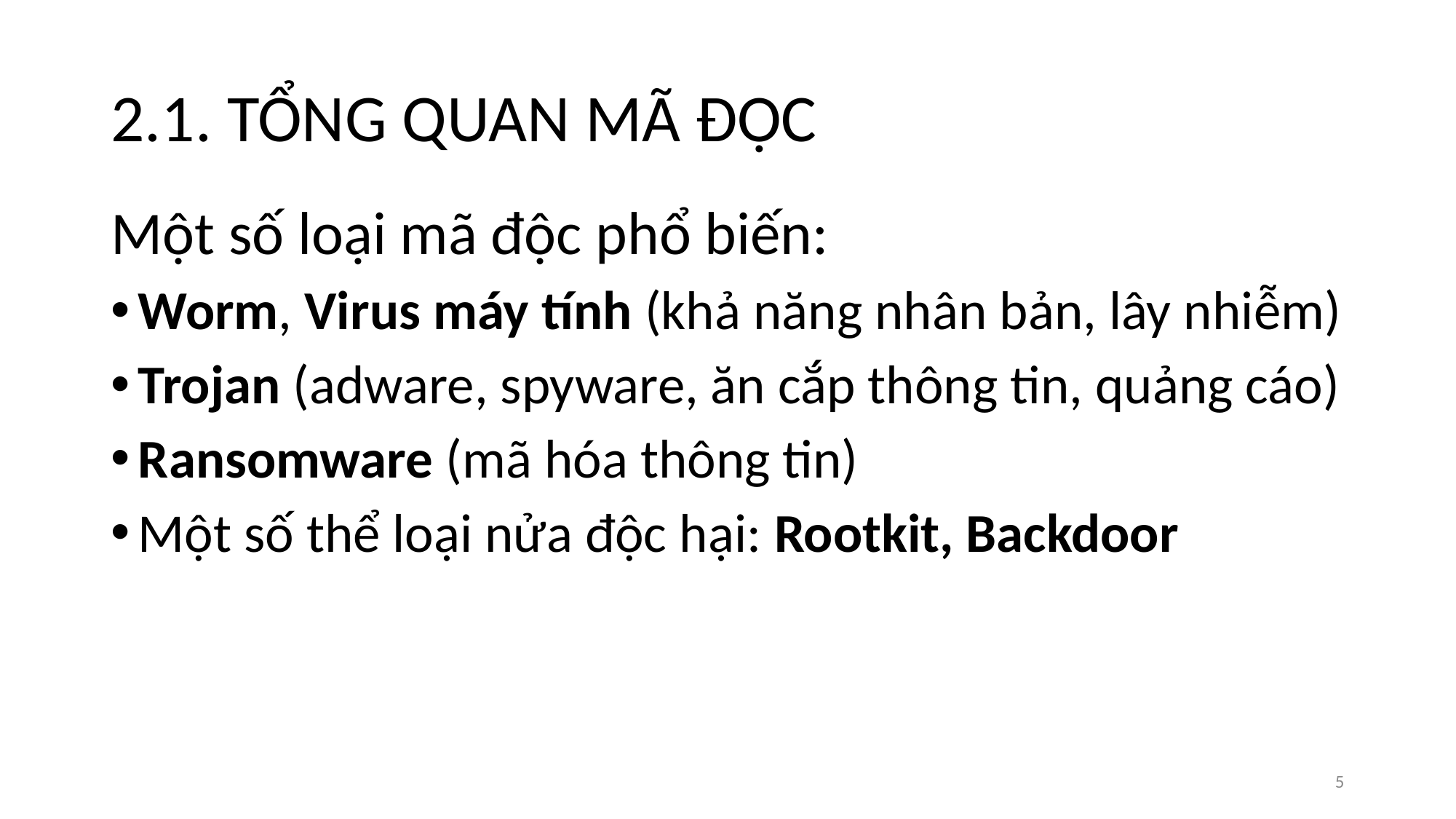

# 2.1. TỔNG QUAN MÃ ĐỘC
Một số loại mã độc phổ biến:
Worm, Virus máy tính (khả năng nhân bản, lây nhiễm)
Trojan (adware, spyware, ăn cắp thông tin, quảng cáo)
Ransomware (mã hóa thông tin)
Một số thể loại nửa độc hại: Rootkit, Backdoor
5